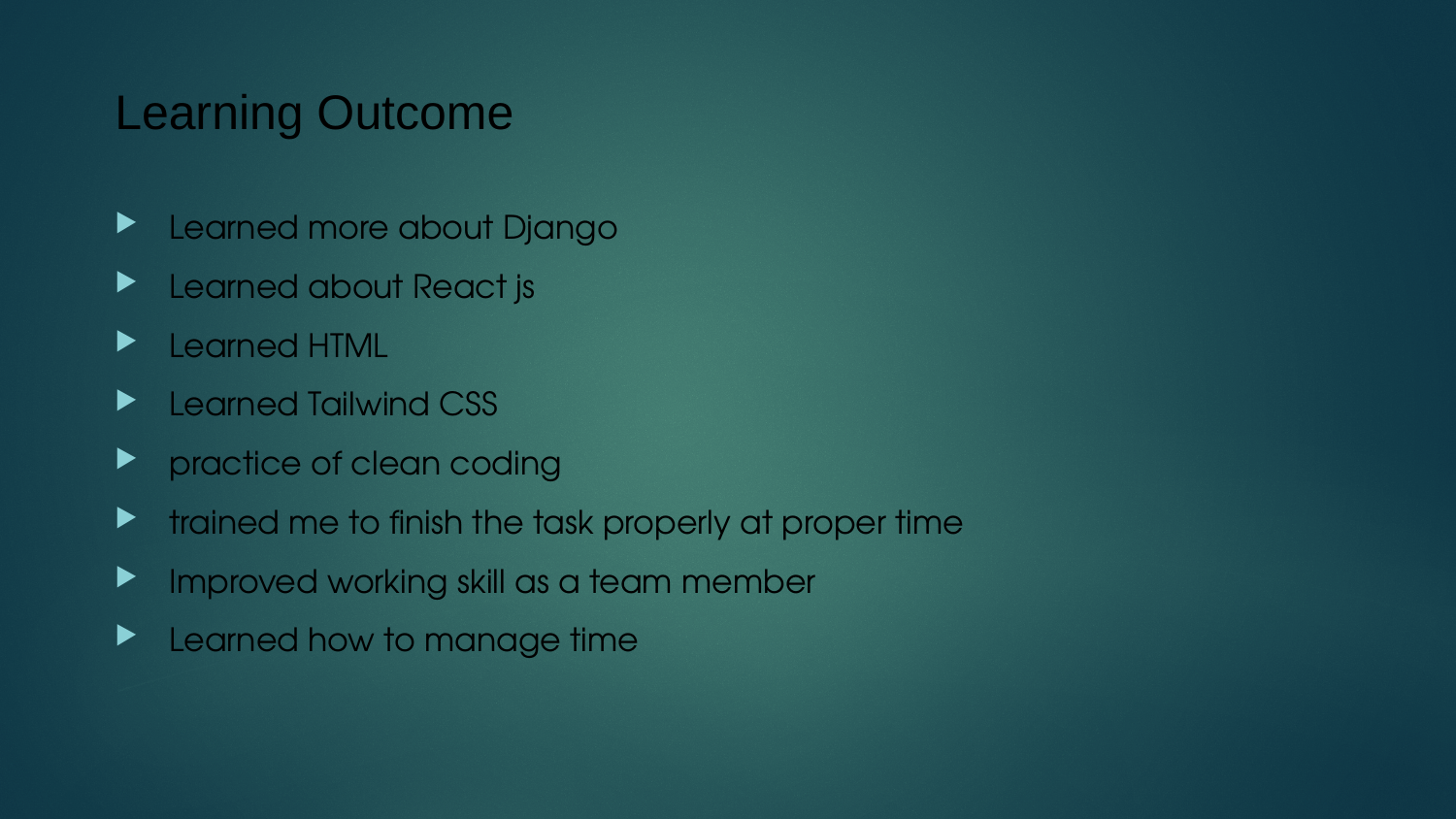

Learning Outcome

Learned more about Django
Learned about React js
Learned HTML
Learned Tailwind CSS
practice of clean coding
trained me to finish the task properly at proper time
Improved working skill as a team member
Learned how to manage time